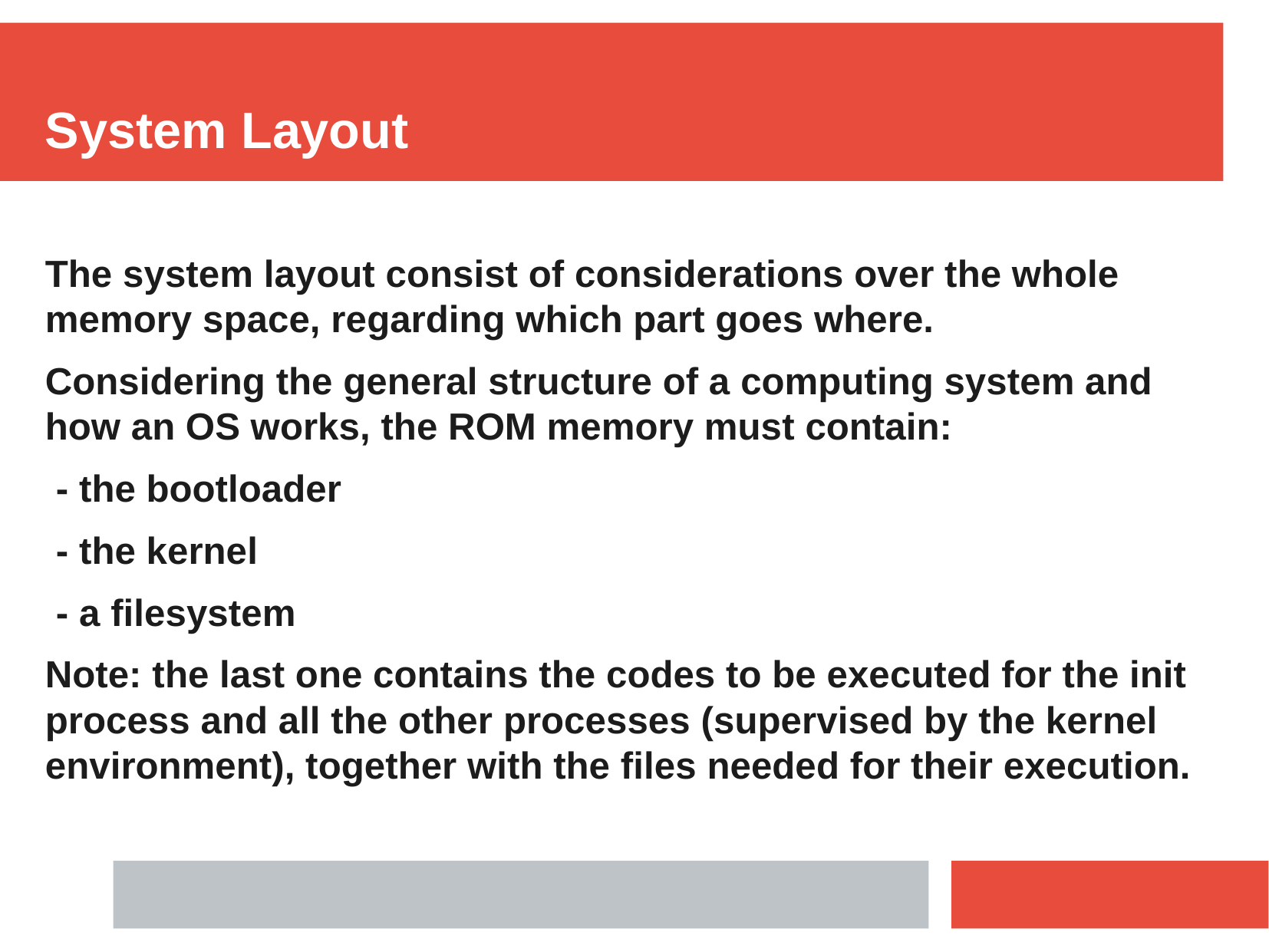

System Layout
The system layout consist of considerations over the whole memory space, regarding which part goes where.
Considering the general structure of a computing system and how an OS works, the ROM memory must contain:
 - the bootloader
 - the kernel
 - a filesystem
Note: the last one contains the codes to be executed for the init process and all the other processes (supervised by the kernel environment), together with the files needed for their execution.